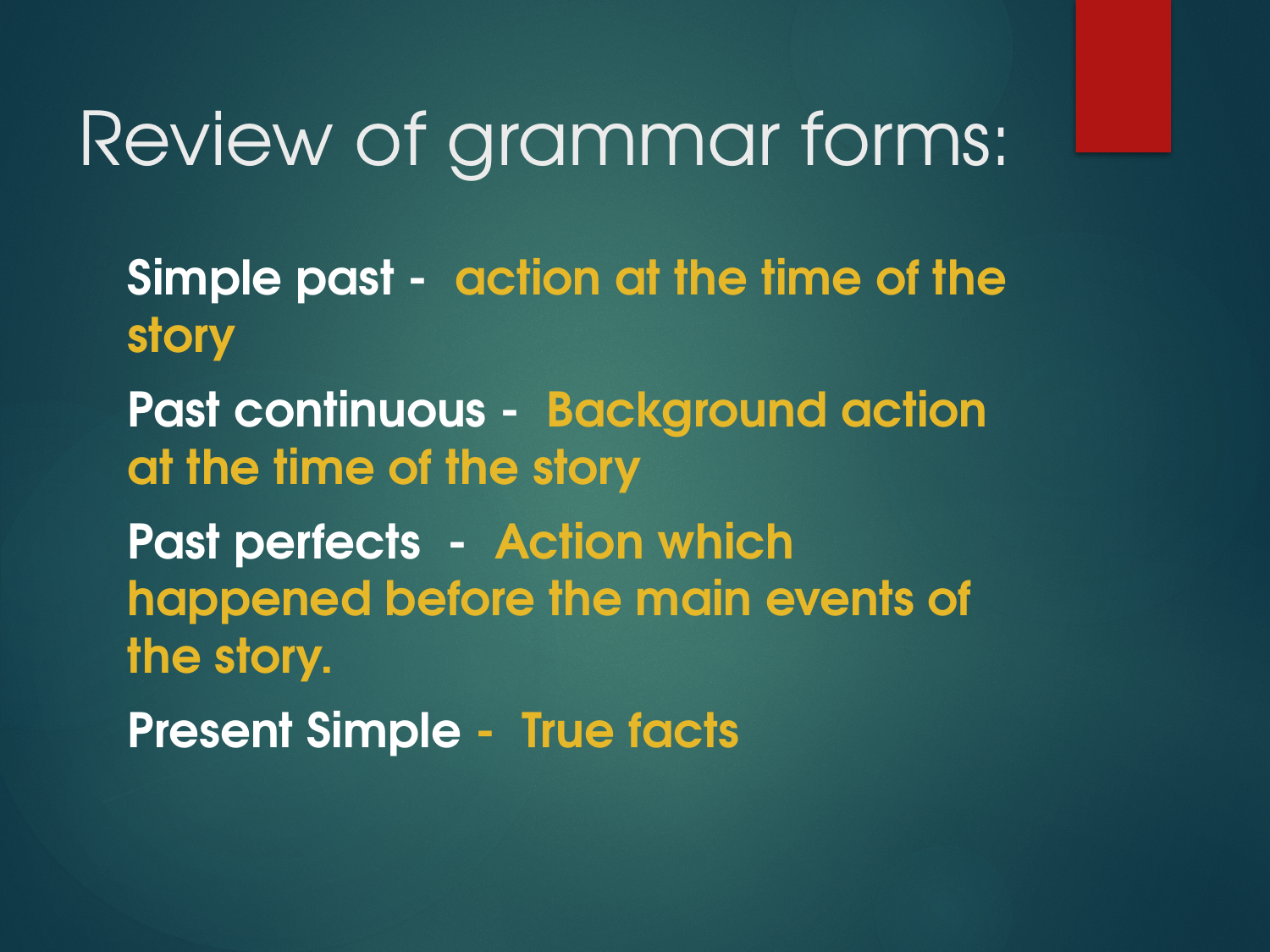

# Review of grammar forms:
Simple past -  action at the time of the story
Past continuous -  Background action at the time of the story
Past perfects  -  Action which happened before the main events of the story.
Present Simple -  True facts